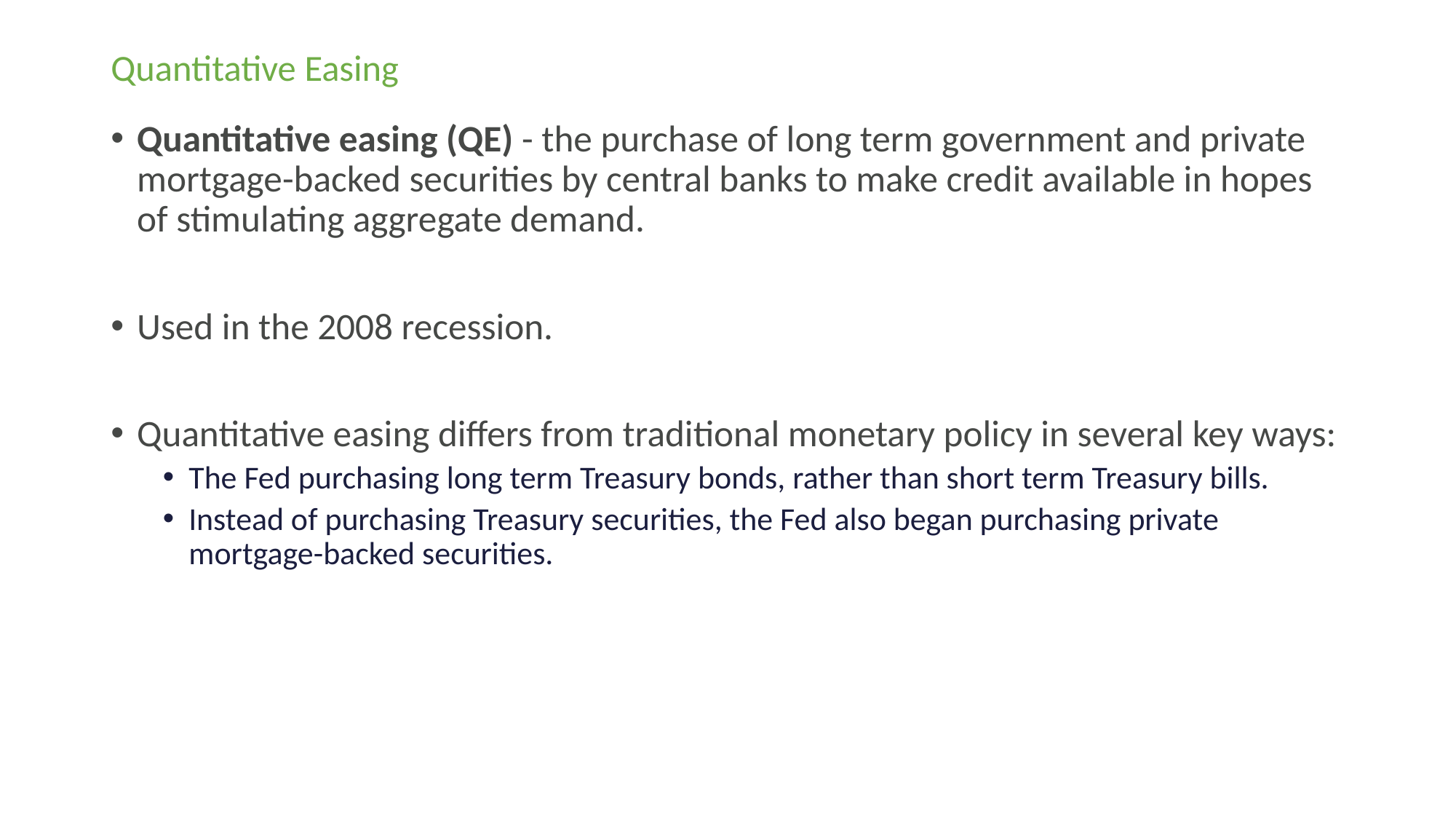

# Quantitative Easing
Quantitative easing (QE) - the purchase of long term government and private mortgage-backed securities by central banks to make credit available in hopes of stimulating aggregate demand.

Used in the 2008 recession.

Quantitative easing differs from traditional monetary policy in several key ways:
The Fed purchasing long term Treasury bonds, rather than short term Treasury bills.
Instead of purchasing Treasury securities, the Fed also began purchasing private mortgage-backed securities.